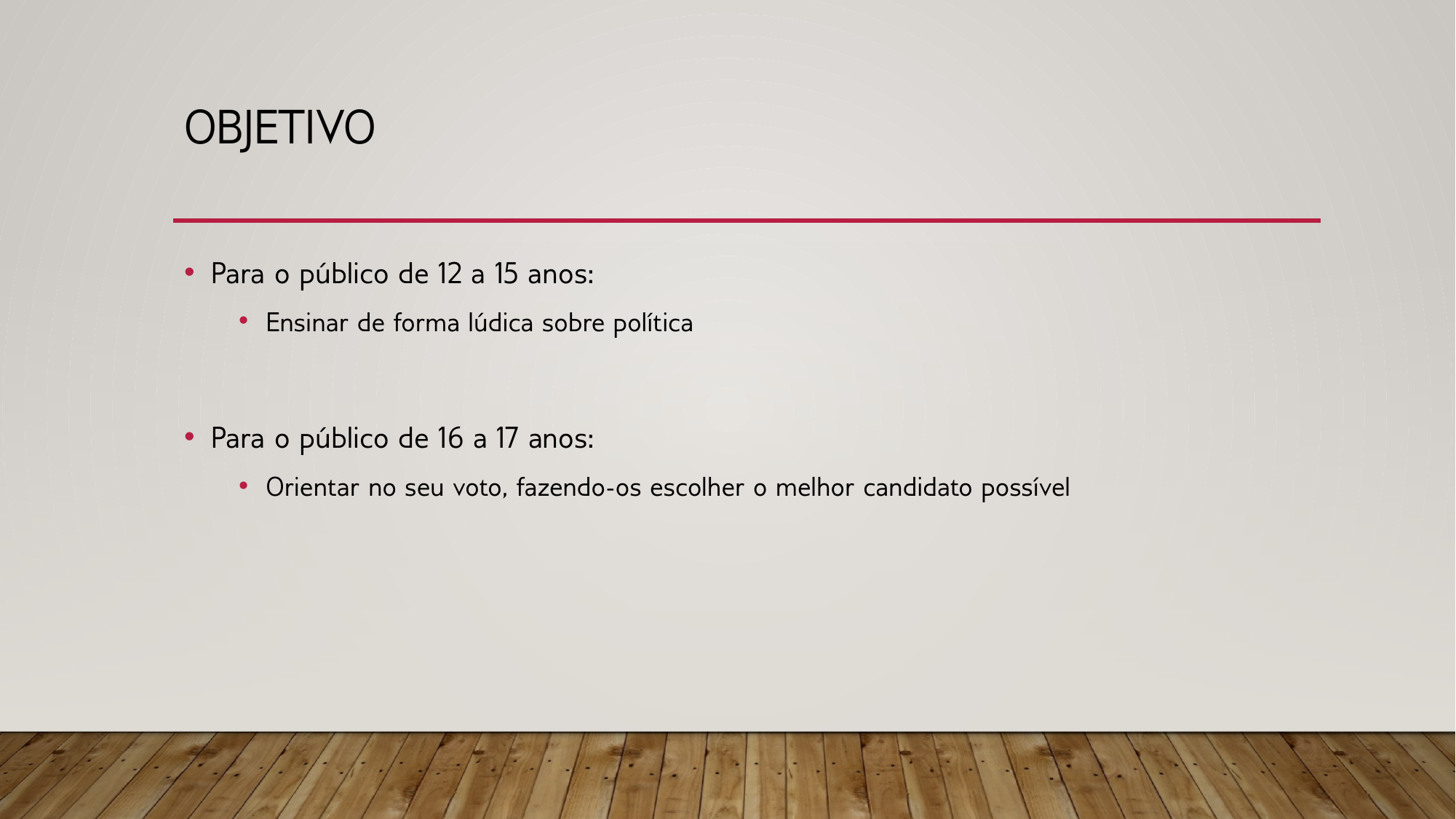

# OBJETIVO
Para o público de 12 a 15 anos:
Ensinar de forma lúdica sobre política

Para o público de 16 a 17 anos:
Orientar no seu voto, fazendo-os escolher o melhor candidato possível